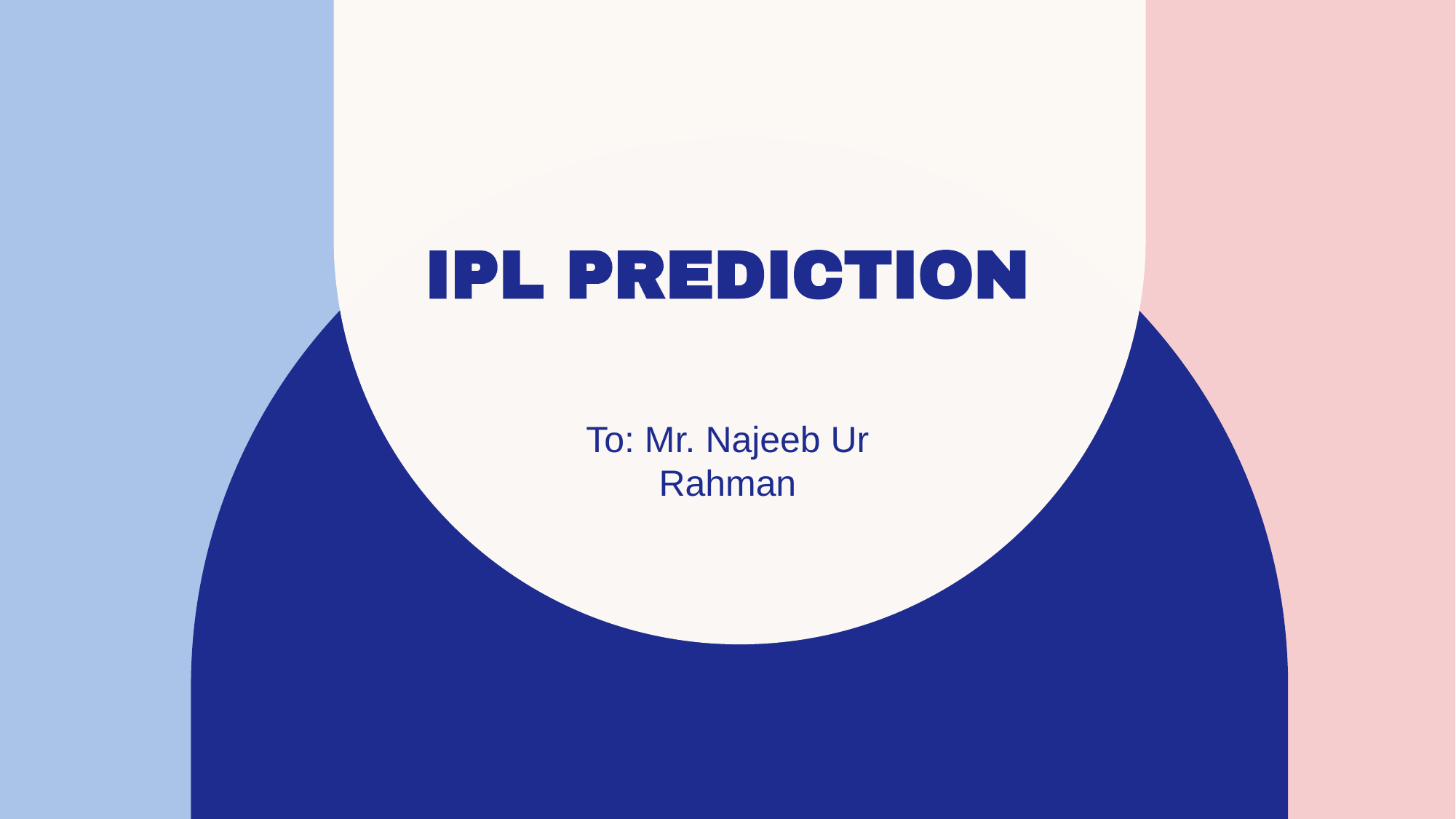

# IPL Prediction
To: Mr. Najeeb Ur Rahman